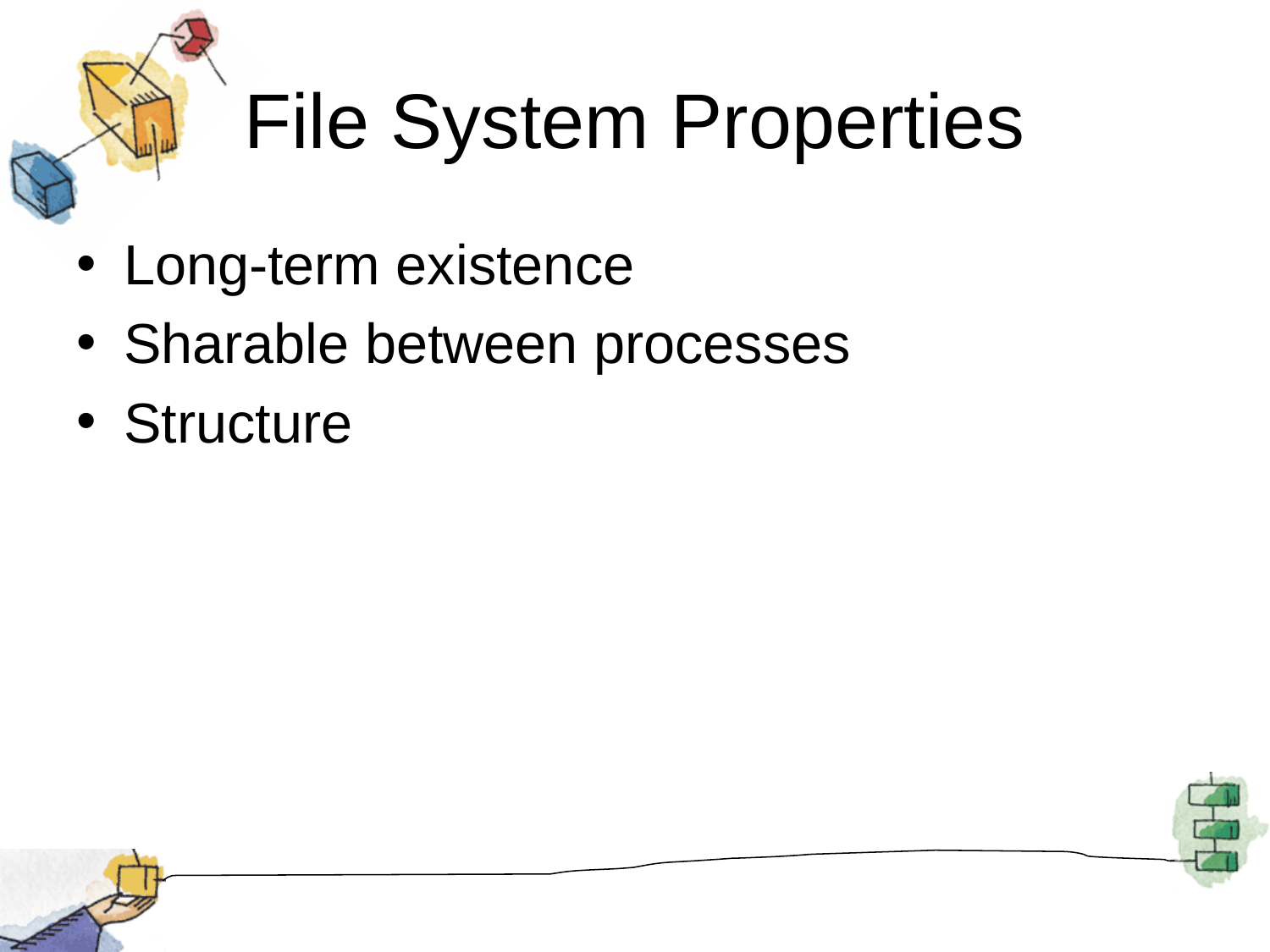

# File System Properties
Long-term existence
Sharable between processes
Structure